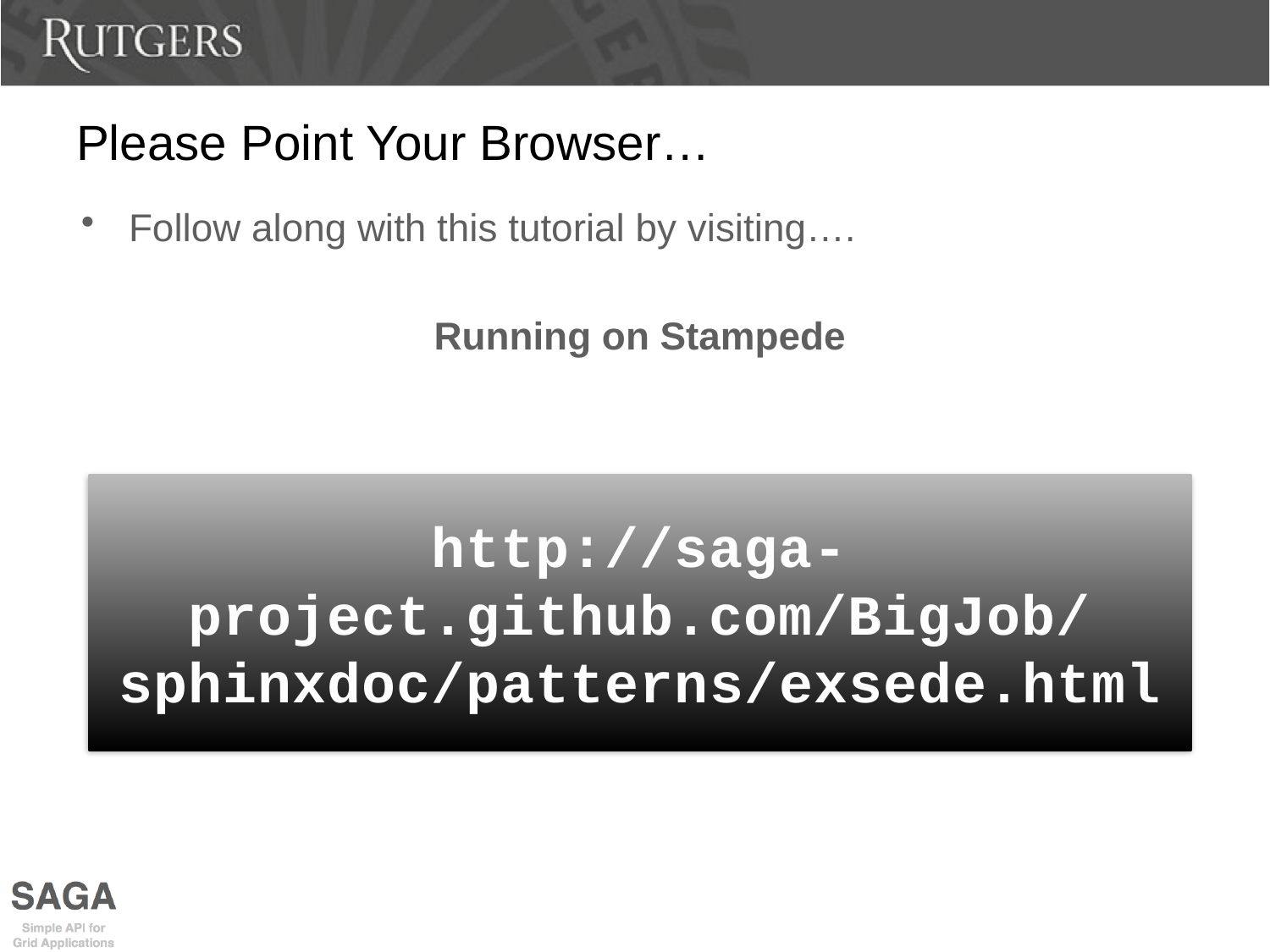

# Please Point Your Browser…
Follow along with this tutorial by visiting….

Running on Stampede

http://saga-project.github.com/BigJob/sphinxdoc/patterns/exsede.html